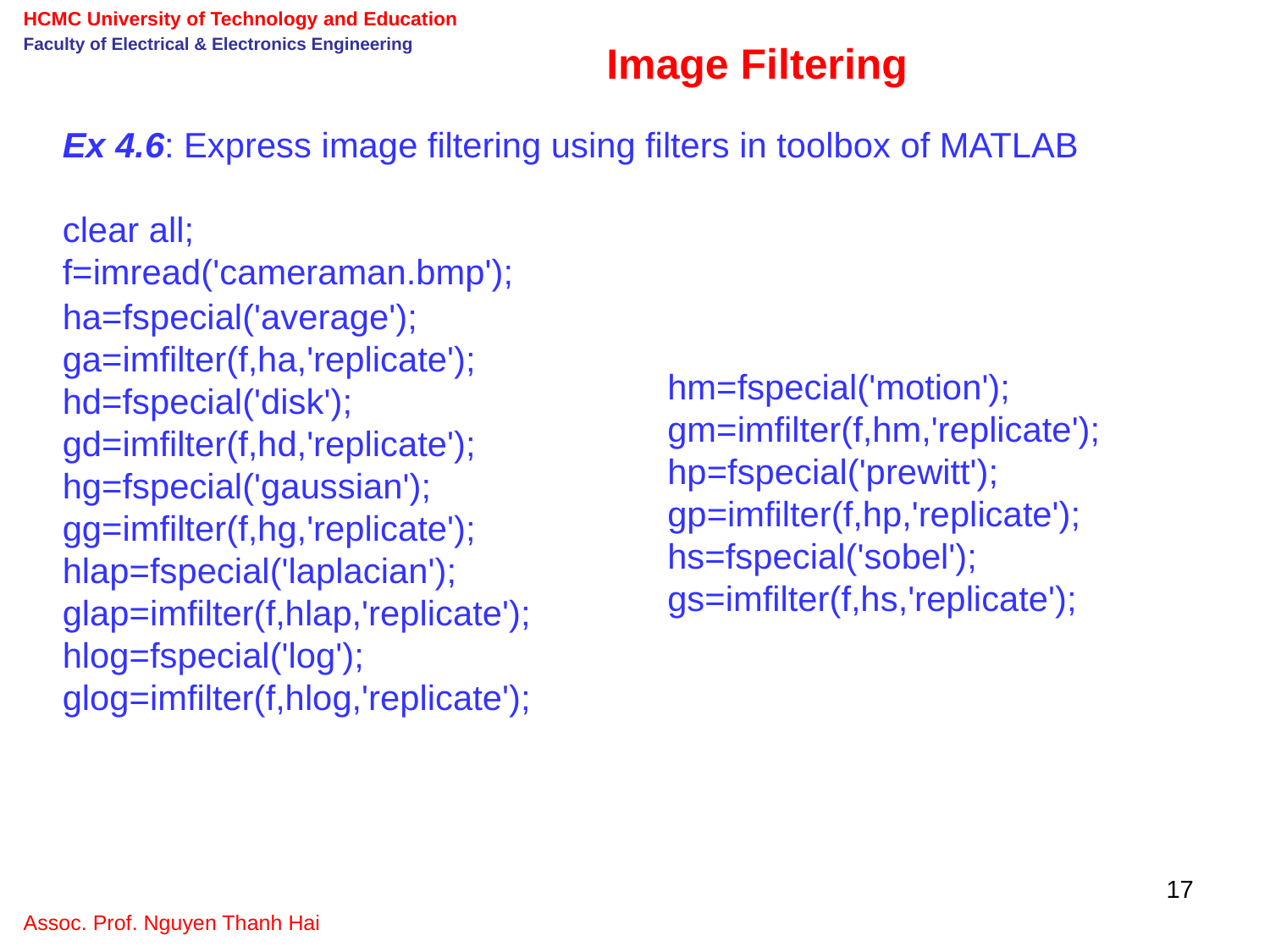

Image Filtering
Ex 4.6: Express image filtering using filters in toolbox of MATLAB

clear all;
f=imread('cameraman.bmp');
ha=fspecial('average');
ga=imfilter(f,ha,'replicate');
hd=fspecial('disk');
gd=imfilter(f,hd,'replicate');
hg=fspecial('gaussian');
gg=imfilter(f,hg,'replicate');
hlap=fspecial('laplacian');
glap=imfilter(f,hlap,'replicate');
hlog=fspecial('log');
glog=imfilter(f,hlog,'replicate');

hm=fspecial('motion');
gm=imfilter(f,hm,'replicate');
hp=fspecial('prewitt');
gp=imfilter(f,hp,'replicate');
hs=fspecial('sobel');
gs=imfilter(f,hs,'replicate');
17